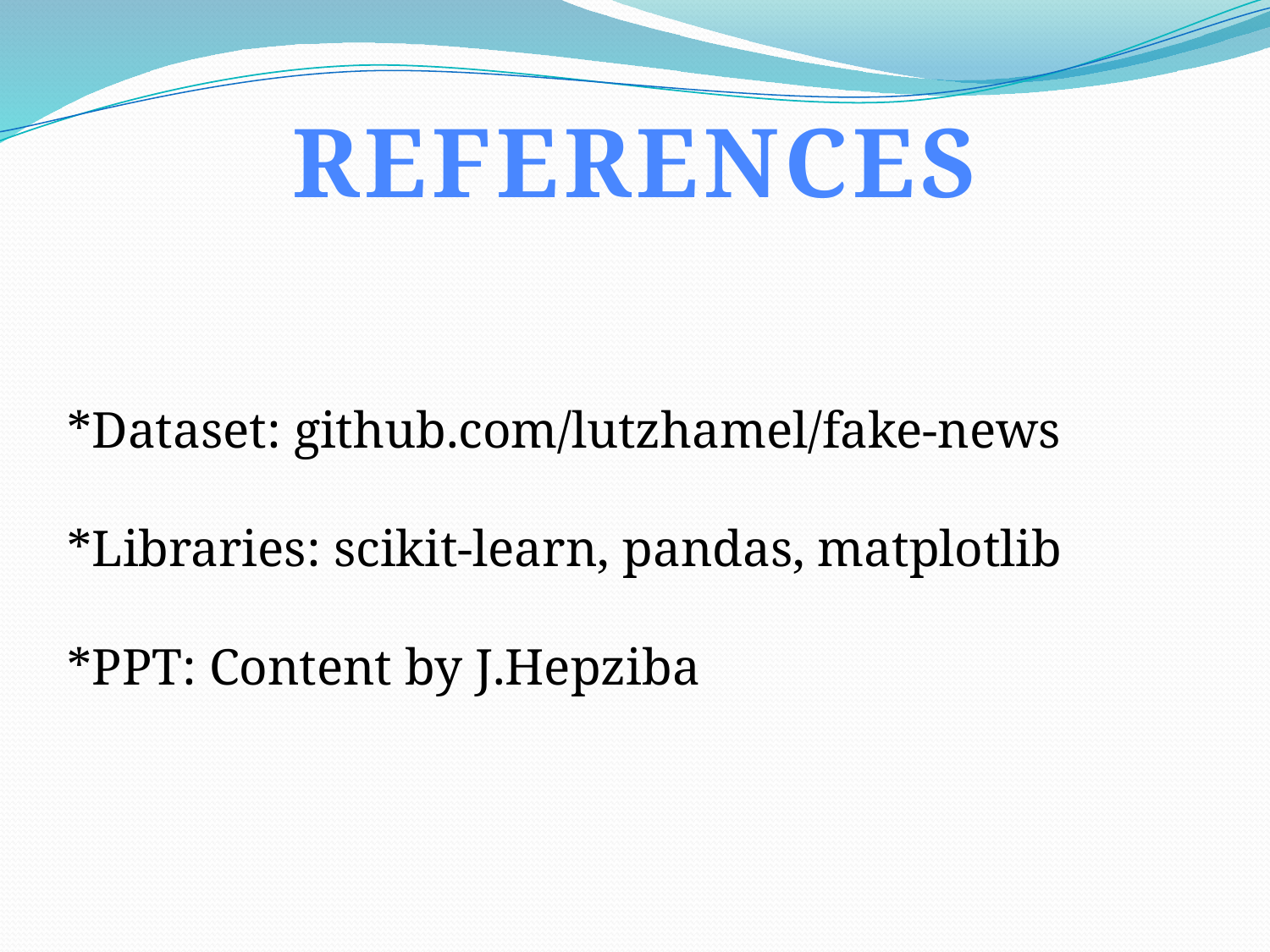

REFERENCES
*Dataset: github.com/lutzhamel/fake-news

*Libraries: scikit-learn, pandas, matplotlib

*PPT: Content by J.Hepziba